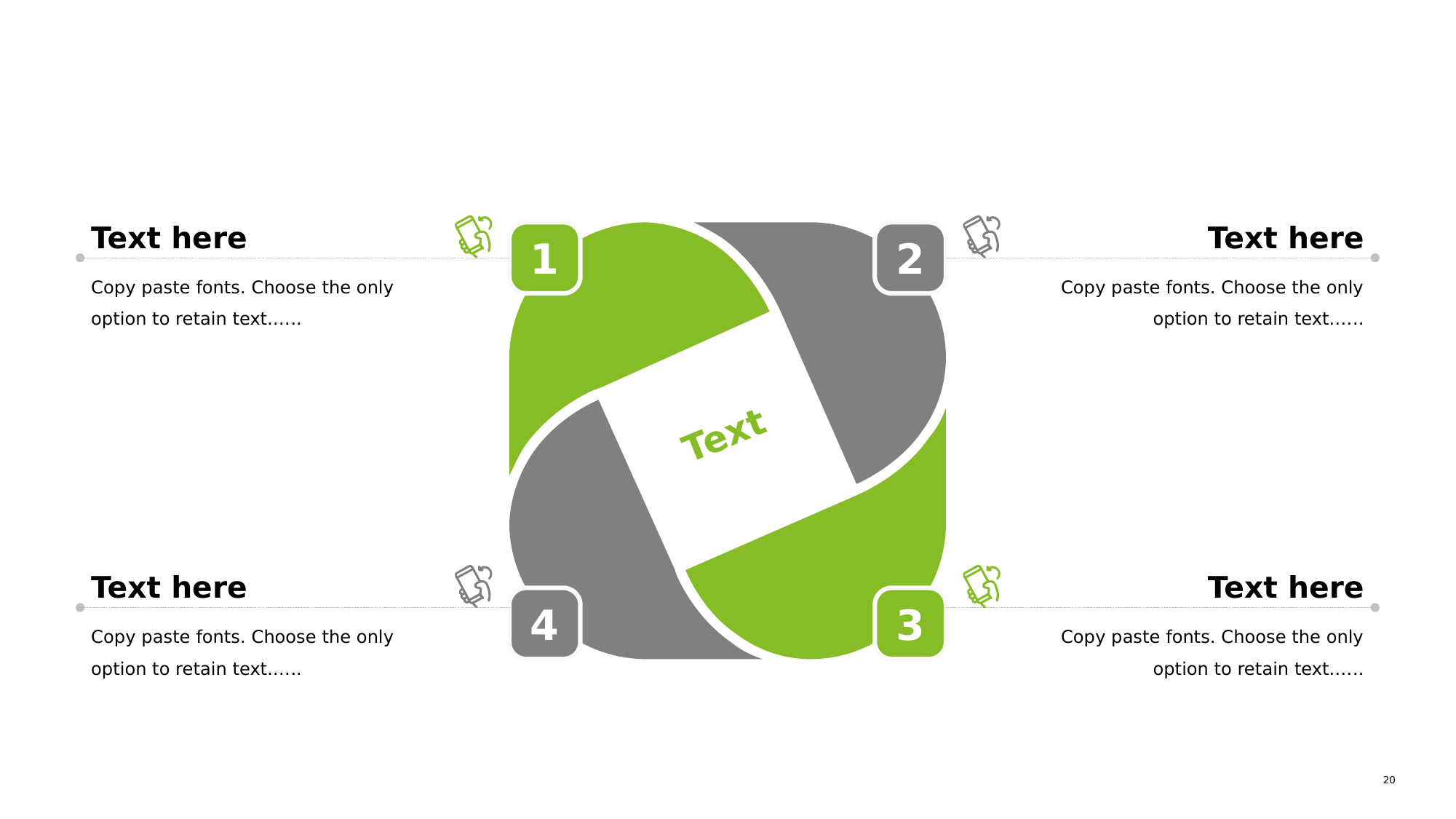

#
Text here

Copy paste fonts. Choose the only option to retain text.…..
Text here

Copy paste fonts. Choose the only option to retain text.…..
1

2

Text

Text here

Copy paste fonts. Choose the only option to retain text.…..
Text here

Copy paste fonts. Choose the only option to retain text.…..
4
3